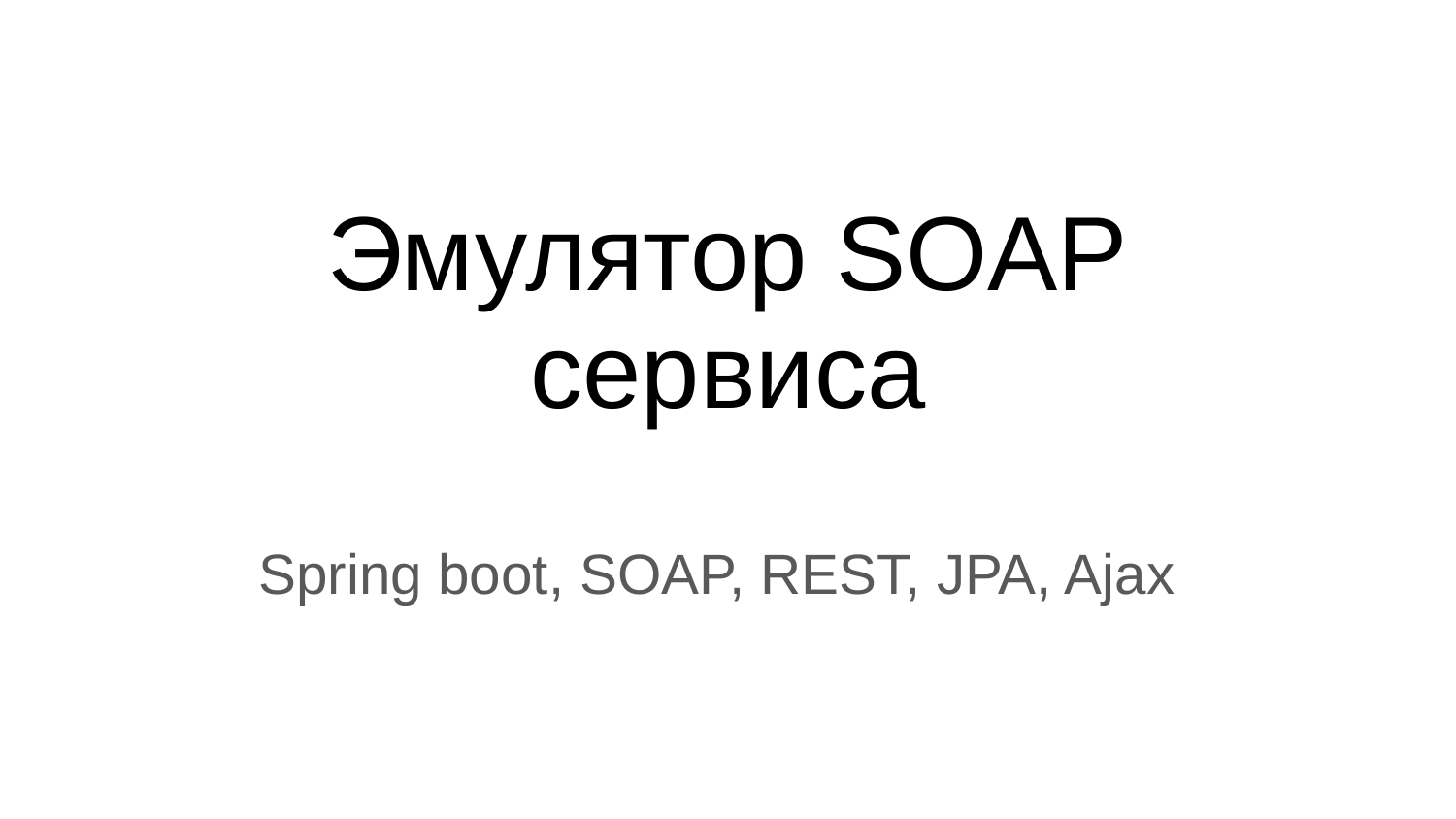

# Эмулятор SOAP
сервиса
Spring boot, SOAP, REST, JPA, Ajax